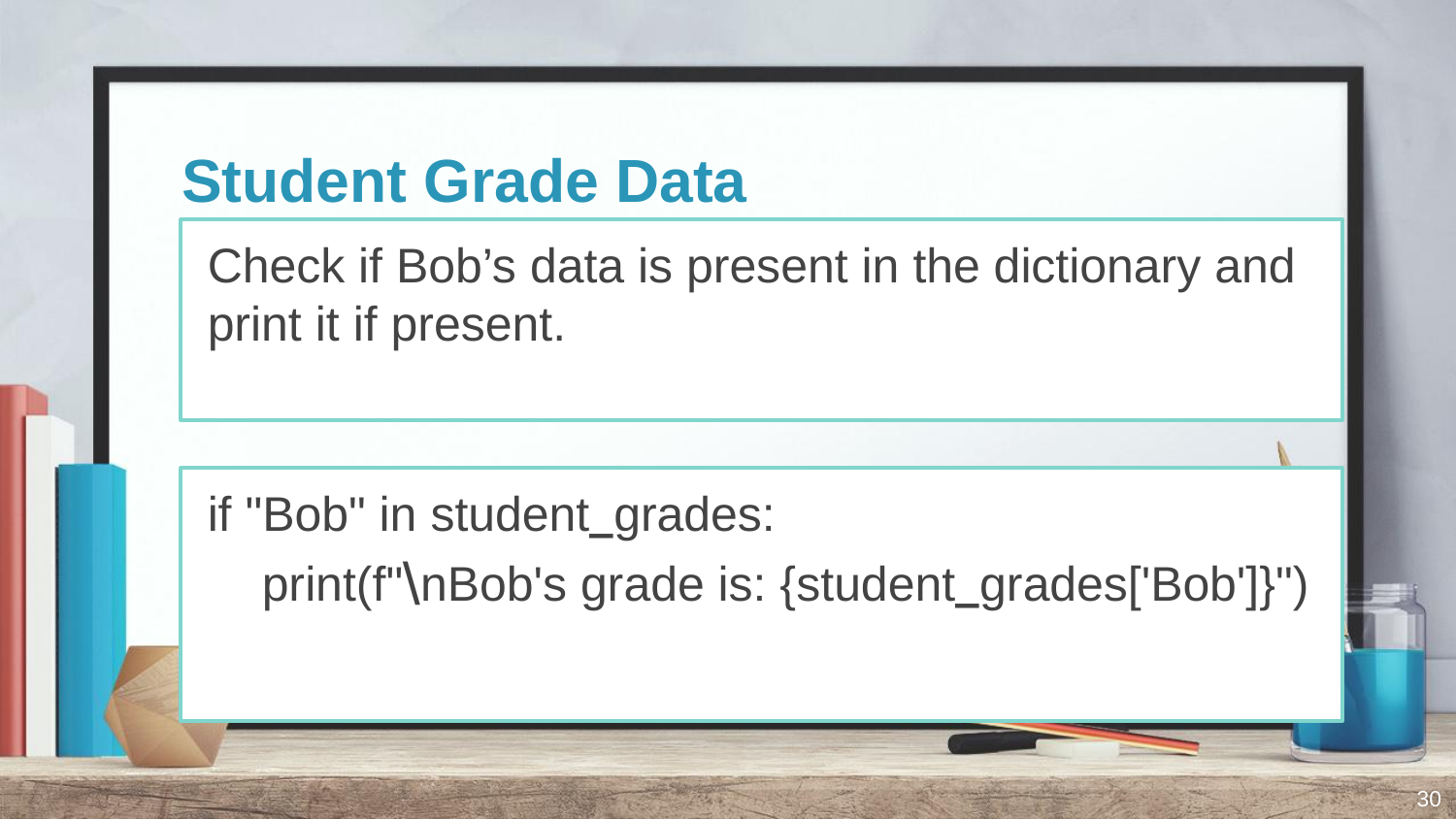

# Student Grade Data
Check if Bob’s data is present in the dictionary and print it if present.

if "Bob" in student_grades:
    print(f"\nBob's grade is: {student_grades['Bob']}")
30